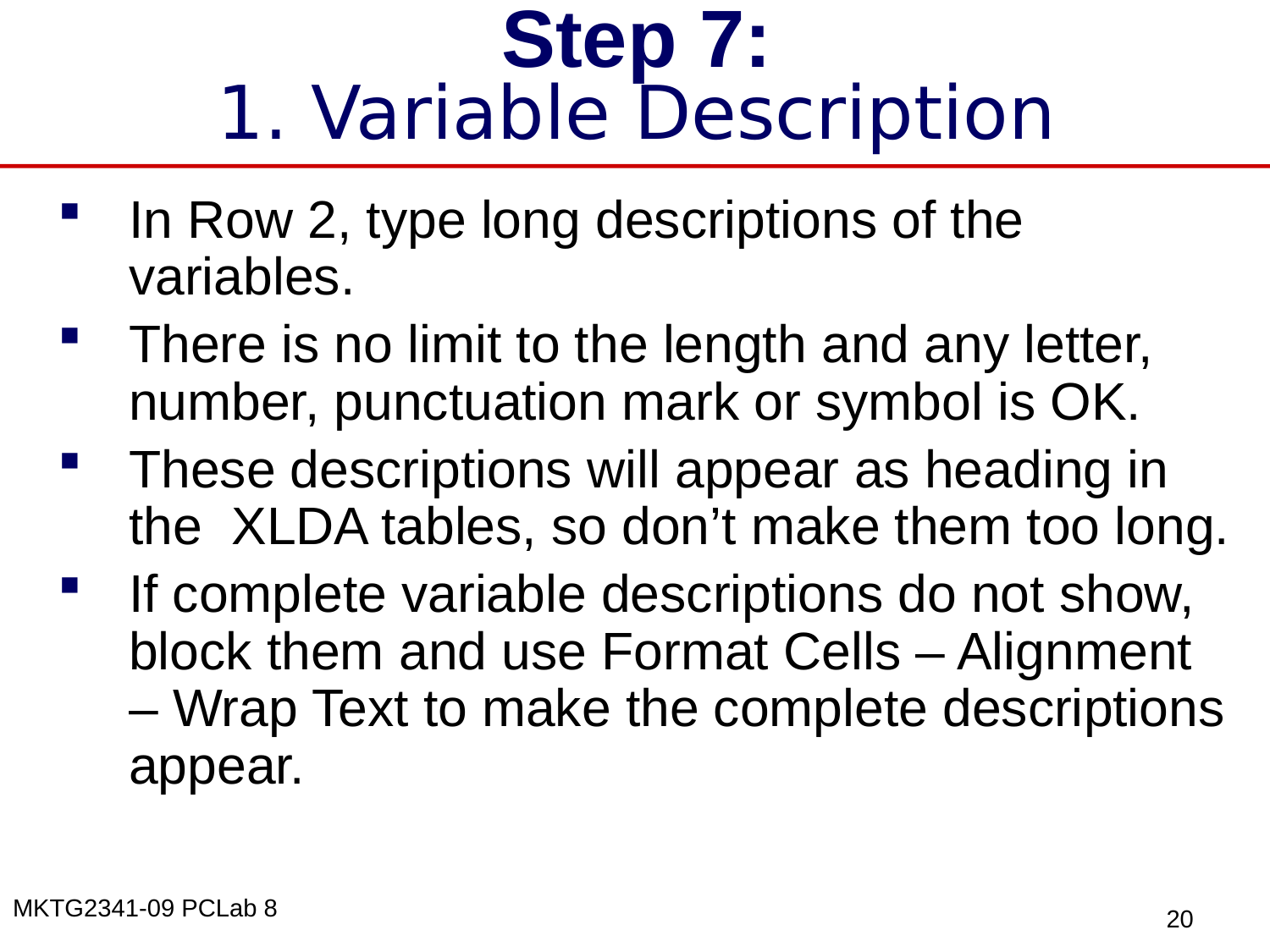

# Step 7: 1. Variable Description
In Row 2, type long descriptions of the variables.
There is no limit to the length and any letter, number, punctuation mark or symbol is OK.
These descriptions will appear as heading in the  XLDA tables, so don’t make them too long.
If complete variable descriptions do not show, block them and use Format Cells – Alignment – Wrap Text to make the complete descriptions appear.

20
MKTG2341-09 PCLab 8